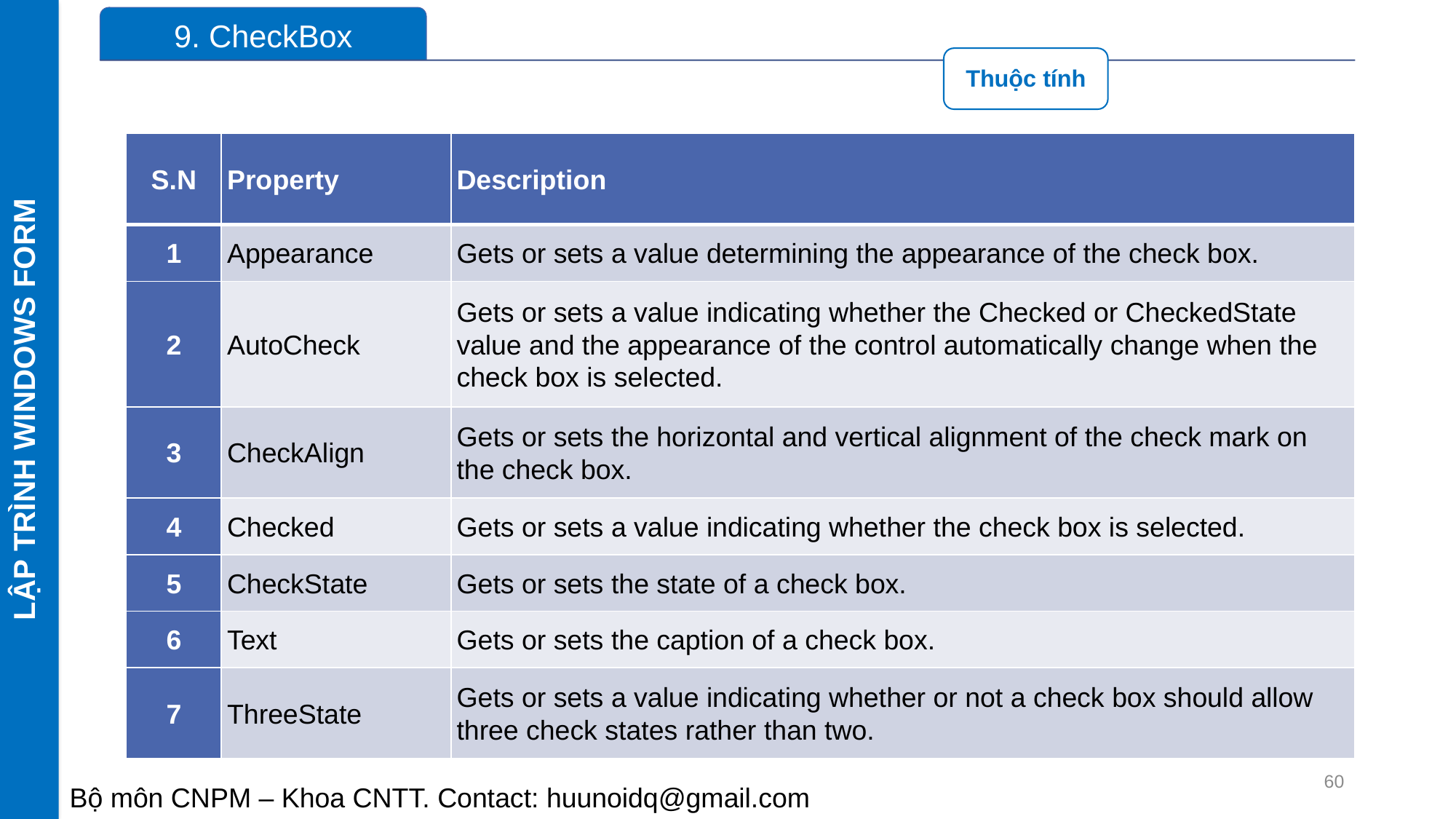

LẬP TRÌNH WINDOWS FORM
9. CheckBox
Thuộc tính
| S.N | Property | Description |
| --- | --- | --- |
| 1 | Appearance | Gets or sets a value determining the appearance of the check box. |
| 2 | AutoCheck | Gets or sets a value indicating whether the Checked or CheckedState value and the appearance of the control automatically change when the check box is selected. |
| 3 | CheckAlign | Gets or sets the horizontal and vertical alignment of the check mark on the check box. |
| 4 | Checked | Gets or sets a value indicating whether the check box is selected. |
| 5 | CheckState | Gets or sets the state of a check box. |
| 6 | Text | Gets or sets the caption of a check box. |
| 7 | ThreeState | Gets or sets a value indicating whether or not a check box should allow three check states rather than two. |
60
Bộ môn CNPM – Khoa CNTT. Contact: huunoidq@gmail.com